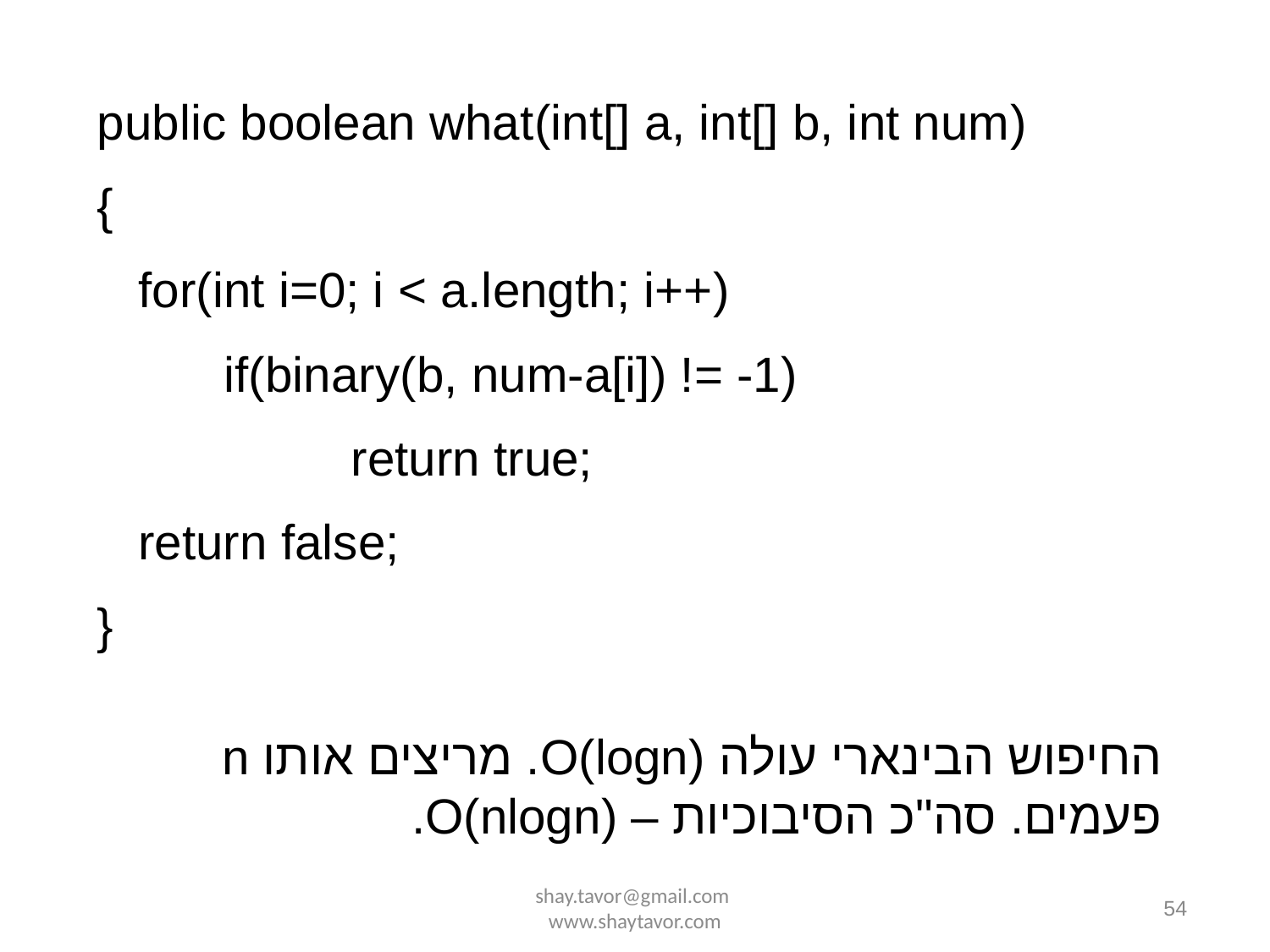

public boolean what(int[] a, int[] b, int num)
{
   for(int i=0; i < a.length; i++)
	if(binary(b, num-a[i]) != -1)
		return true;
   return false;
}
החיפוש הבינארי עולה O(logn). מריצים אותו n פעמים. סה"כ הסיבוכיות – O(nlogn).
shay.tavor@gmail.com  www.shaytavor.com
54